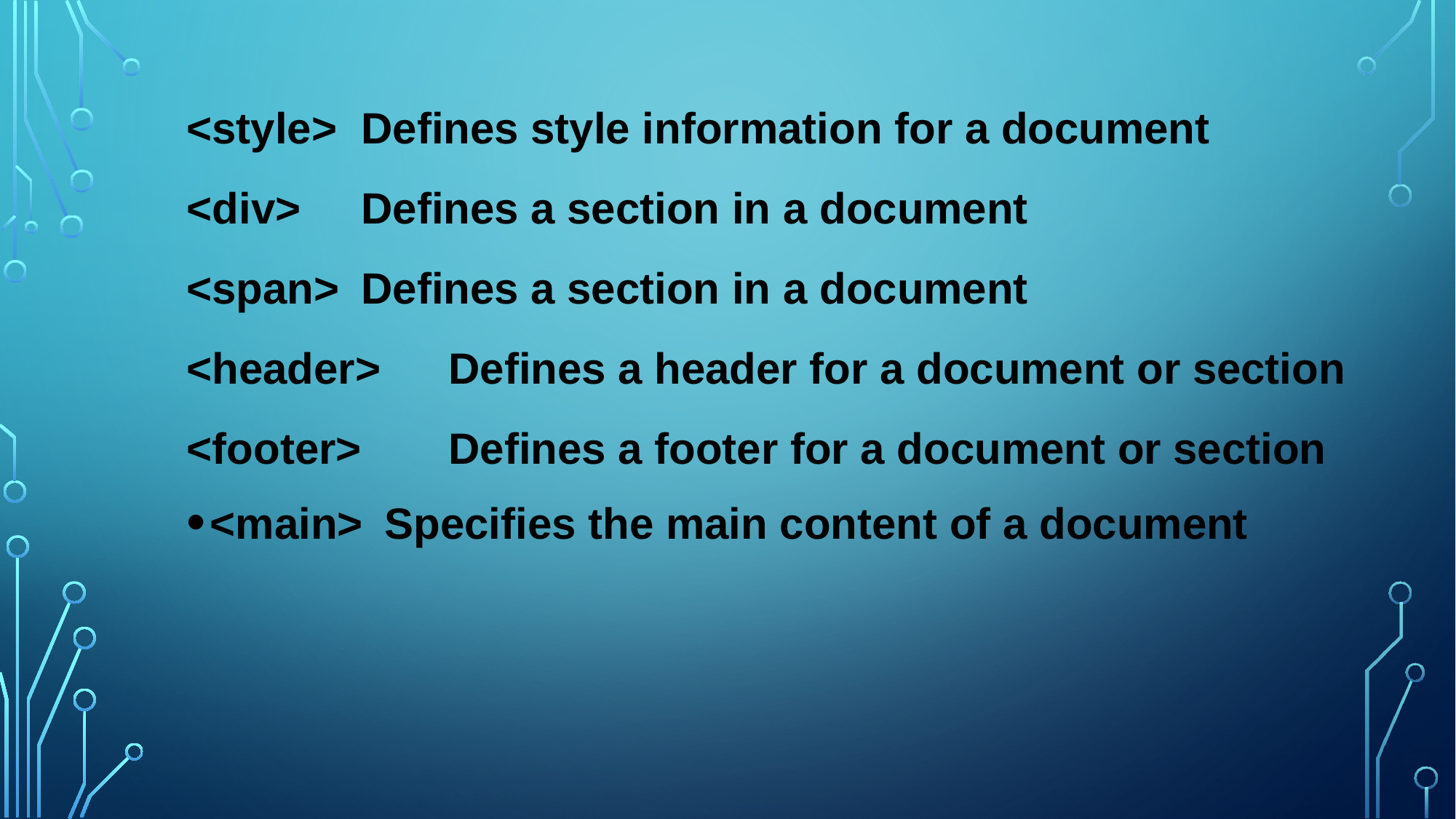

<style>	Defines style information for a document
<div>	Defines a section in a document
<span>	Defines a section in a document
<header>	Defines a header for a document or section
<footer>	Defines a footer for a document or section
<main>	Specifies the main content of a document